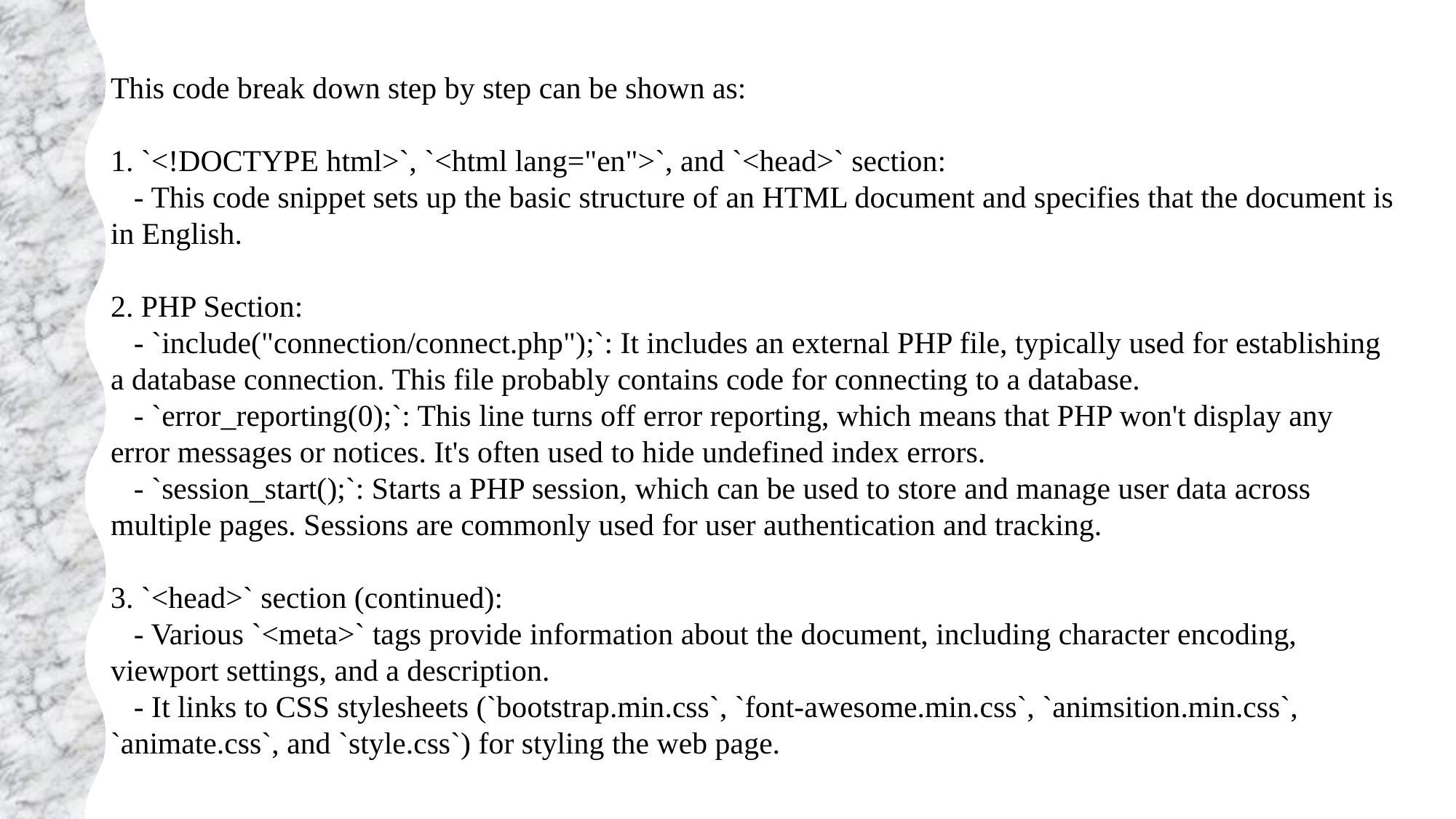

This code break down step by step can be shown as:

1. `<!DOCTYPE html>`, `<html lang="en">`, and `<head>` section:
   - This code snippet sets up the basic structure of an HTML document and specifies that the document is in English.

2. PHP Section:
   - `include("connection/connect.php");`: It includes an external PHP file, typically used for establishing a database connection. This file probably contains code for connecting to a database.
   - `error_reporting(0);`: This line turns off error reporting, which means that PHP won't display any error messages or notices. It's often used to hide undefined index errors.
   - `session_start();`: Starts a PHP session, which can be used to store and manage user data across multiple pages. Sessions are commonly used for user authentication and tracking.

3. `<head>` section (continued):
   - Various `<meta>` tags provide information about the document, including character encoding, viewport settings, and a description.
   - It links to CSS stylesheets (`bootstrap.min.css`, `font-awesome.min.css`, `animsition.min.css`, `animate.css`, and `style.css`) for styling the web page.